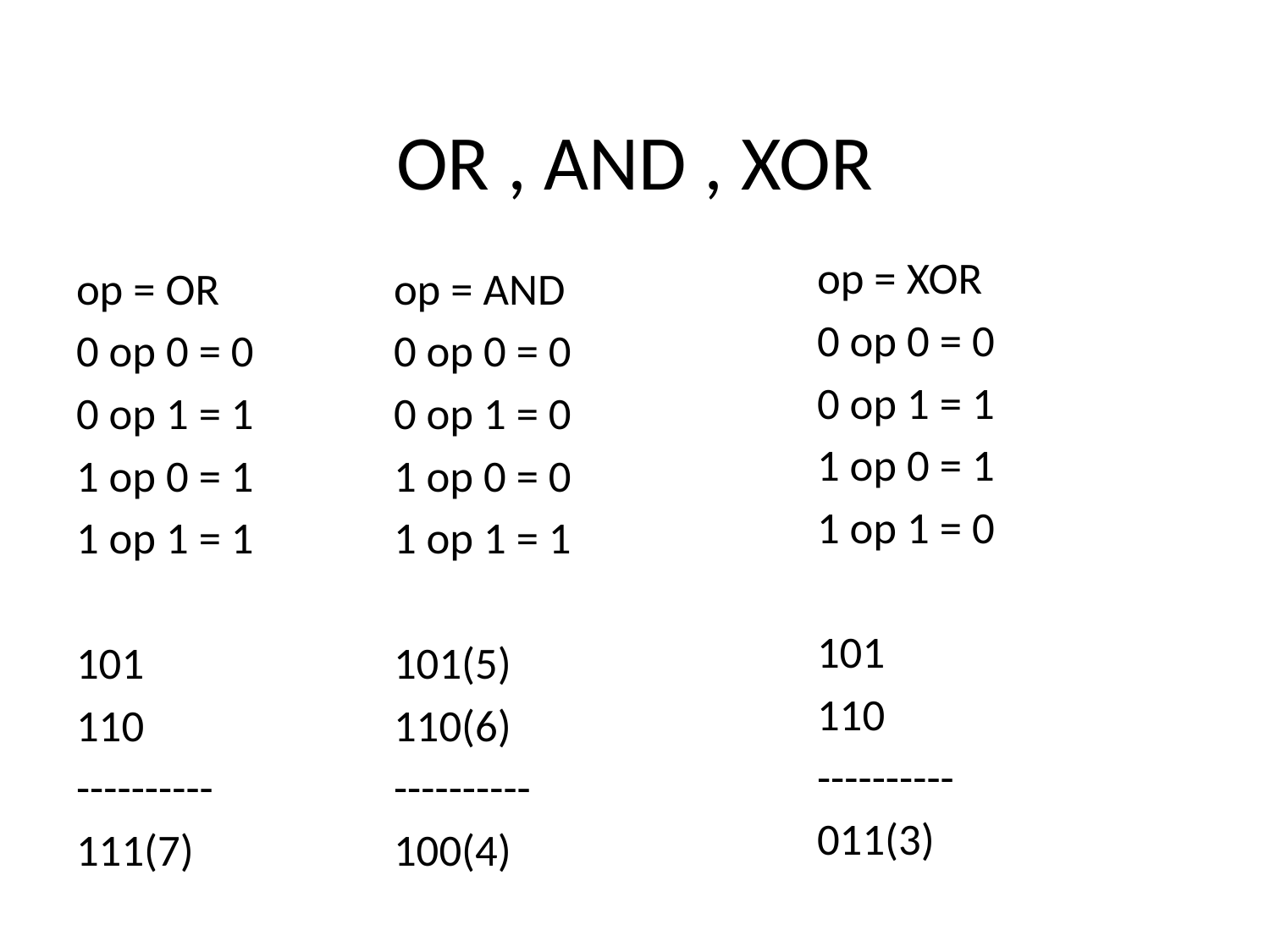

# OR , AND , XOR
op = XOR
0 op 0 = 0
0 op 1 = 1
1 op 0 = 1
1 op 1 = 0

101
110
----------
011(3)
op = OR
0 op 0 = 0
0 op 1 = 1
1 op 0 = 1
1 op 1 = 1

101
110
----------
111(7)
op = AND
0 op 0 = 0
0 op 1 = 0
1 op 0 = 0
1 op 1 = 1

101(5)
110(6)
----------
100(4)